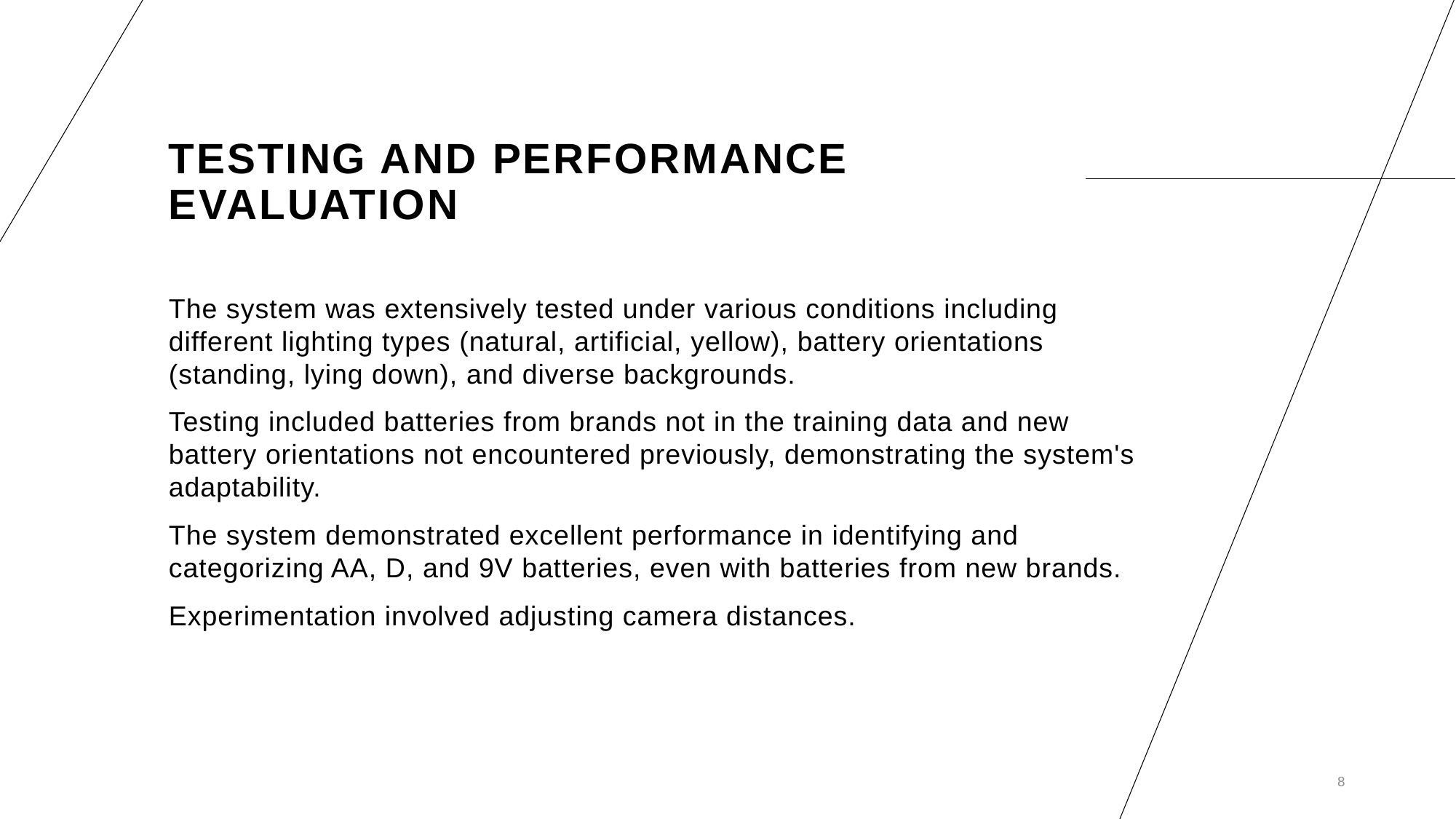

# Testing and Performance Evaluation
The system was extensively tested under various conditions including different lighting types (natural, artificial, yellow), battery orientations (standing, lying down), and diverse backgrounds.
Testing included batteries from brands not in the training data and new battery orientations not encountered previously, demonstrating the system's adaptability.
The system demonstrated excellent performance in identifying and categorizing AA, D, and 9V batteries, even with batteries from new brands.
Experimentation involved adjusting camera distances.

8